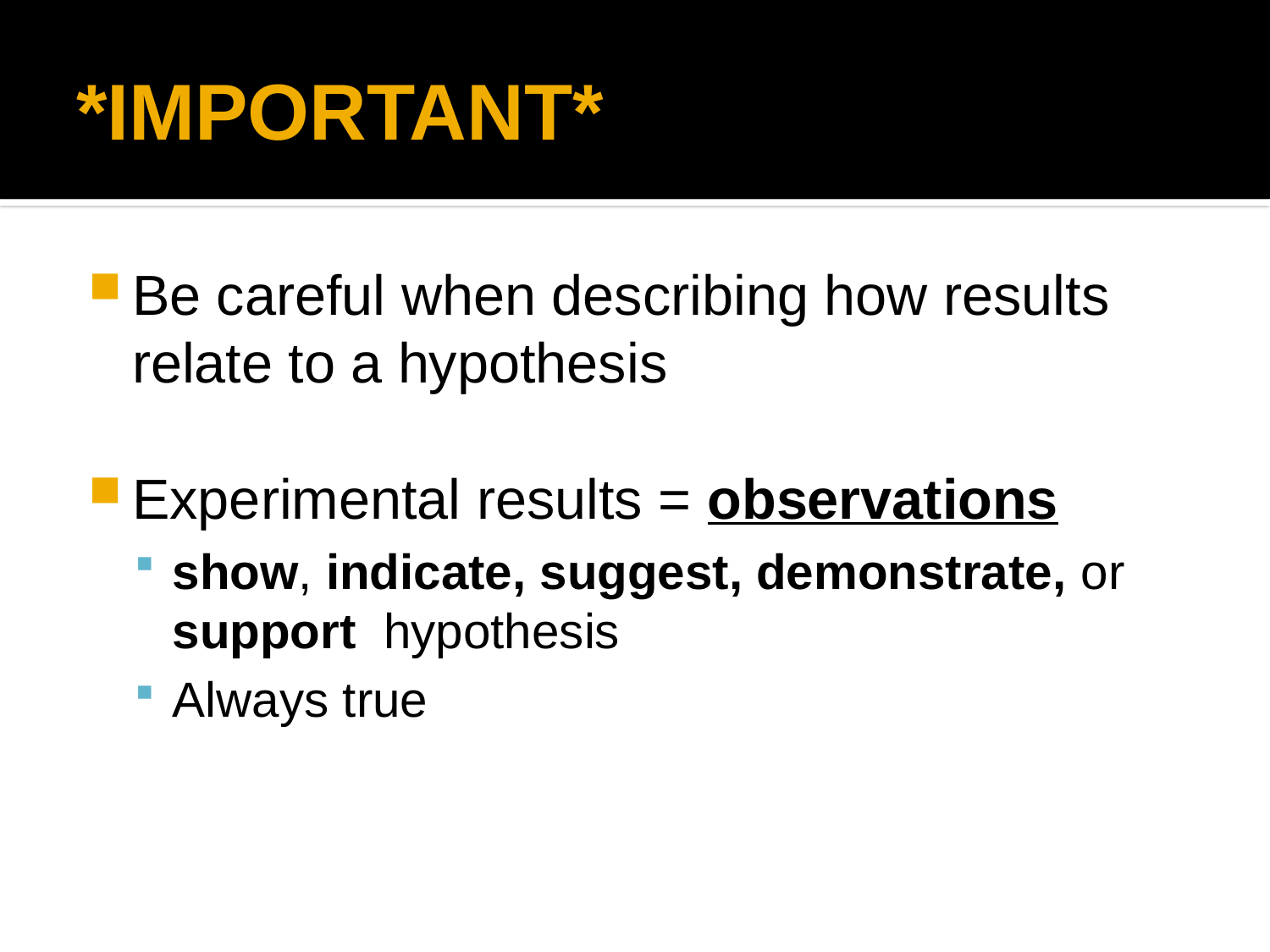

# *IMPORTANT*
Be careful when describing how results relate to a hypothesis

Experimental results = observations
show, indicate, suggest, demonstrate, or  support  hypothesis
Always true